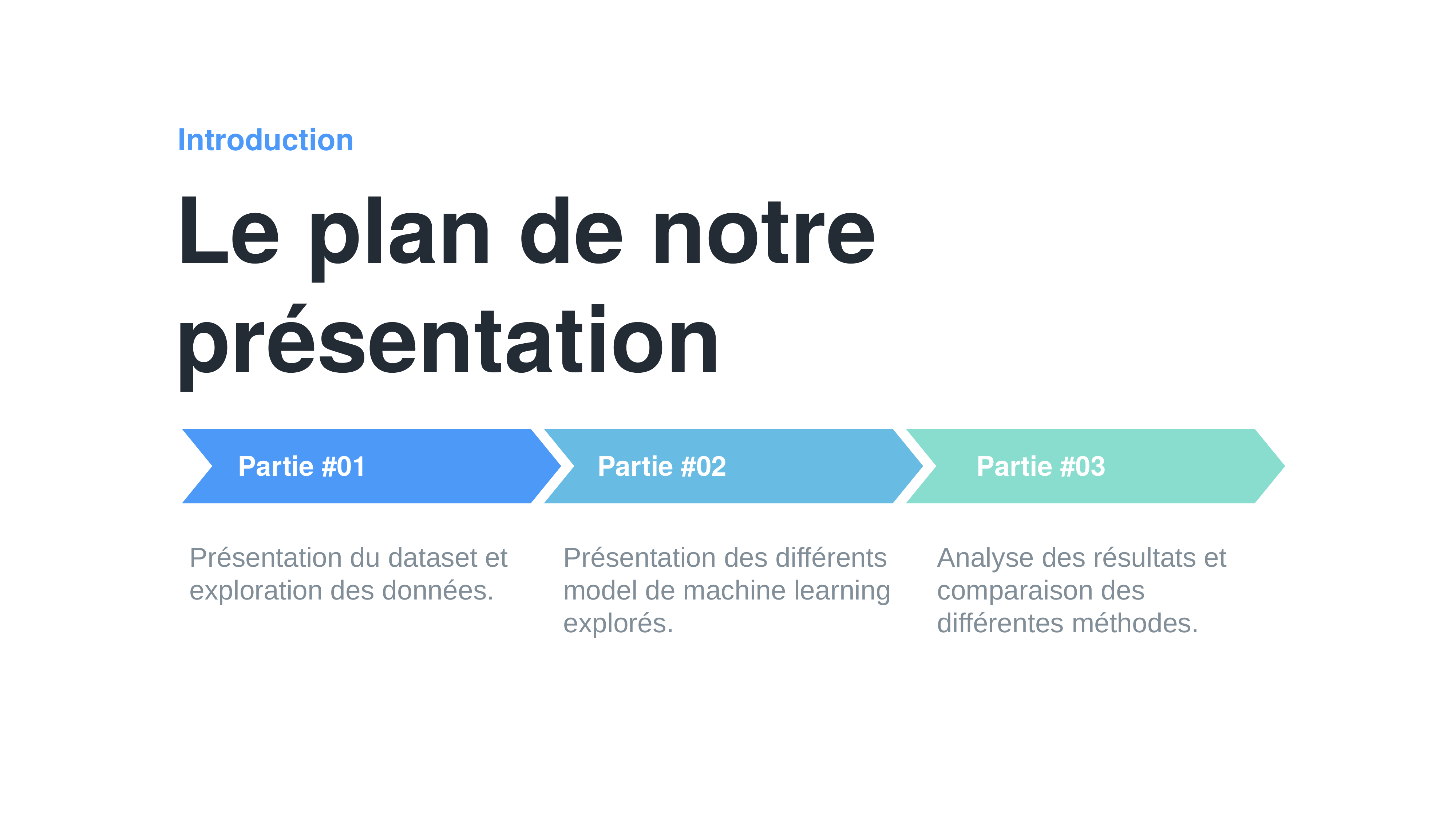

Introduction
Le plan de notre présentation

Partie #01
Partie #02
Partie #03
Présentation du dataset et exploration des données.
Présentation des différents model de machine learning explorés.
Analyse des résultats et comparaison des différentes méthodes.